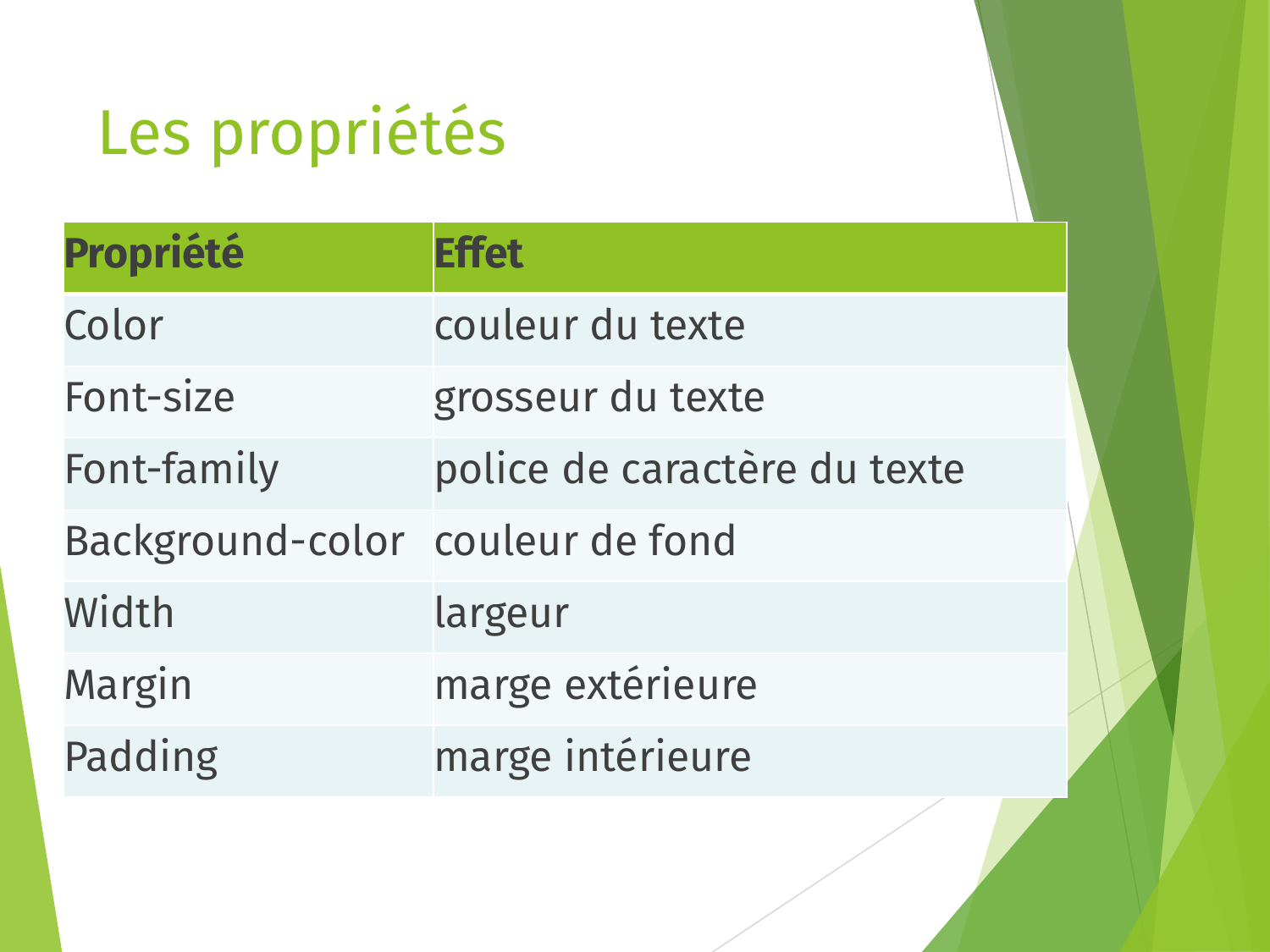

# Les propriétés
| Propriété | Effet |
| --- | --- |
| Color | couleur du texte |
| Font-size | grosseur du texte |
| Font-family | police de caractère du texte |
| Background-color | couleur de fond |
| Width | largeur |
| Margin | marge extérieure |
| Padding | marge intérieure |